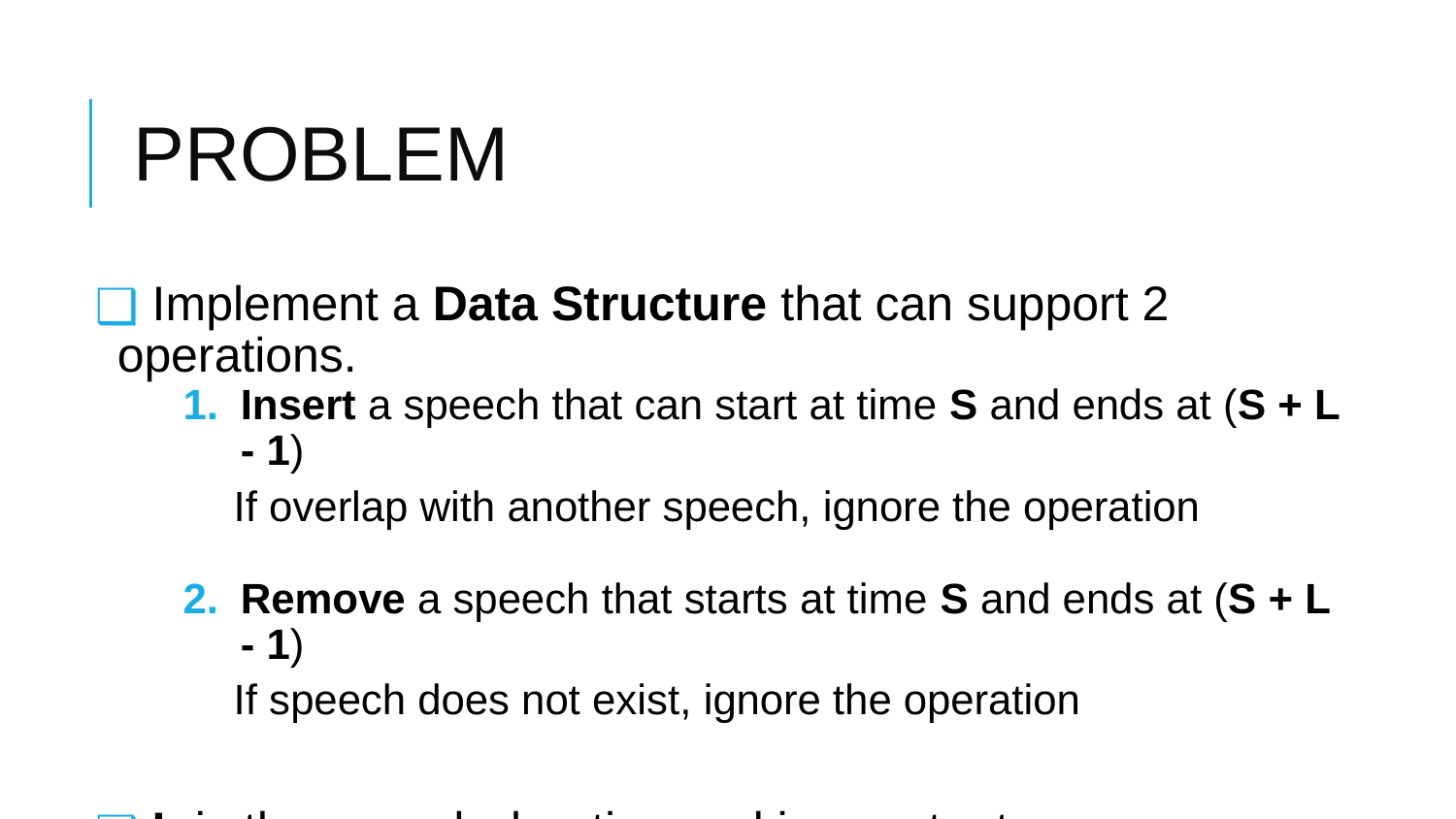

# PROBLEM
 Implement a Data Structure that can support 2 operations.
Insert a speech that can start at time S and ends at (S + L - 1)
If overlap with another speech, ignore the operation
Remove a speech that starts at time S and ends at (S + L - 1)
If speech does not exist, ignore the operation

 L is the speech duration and is constant.